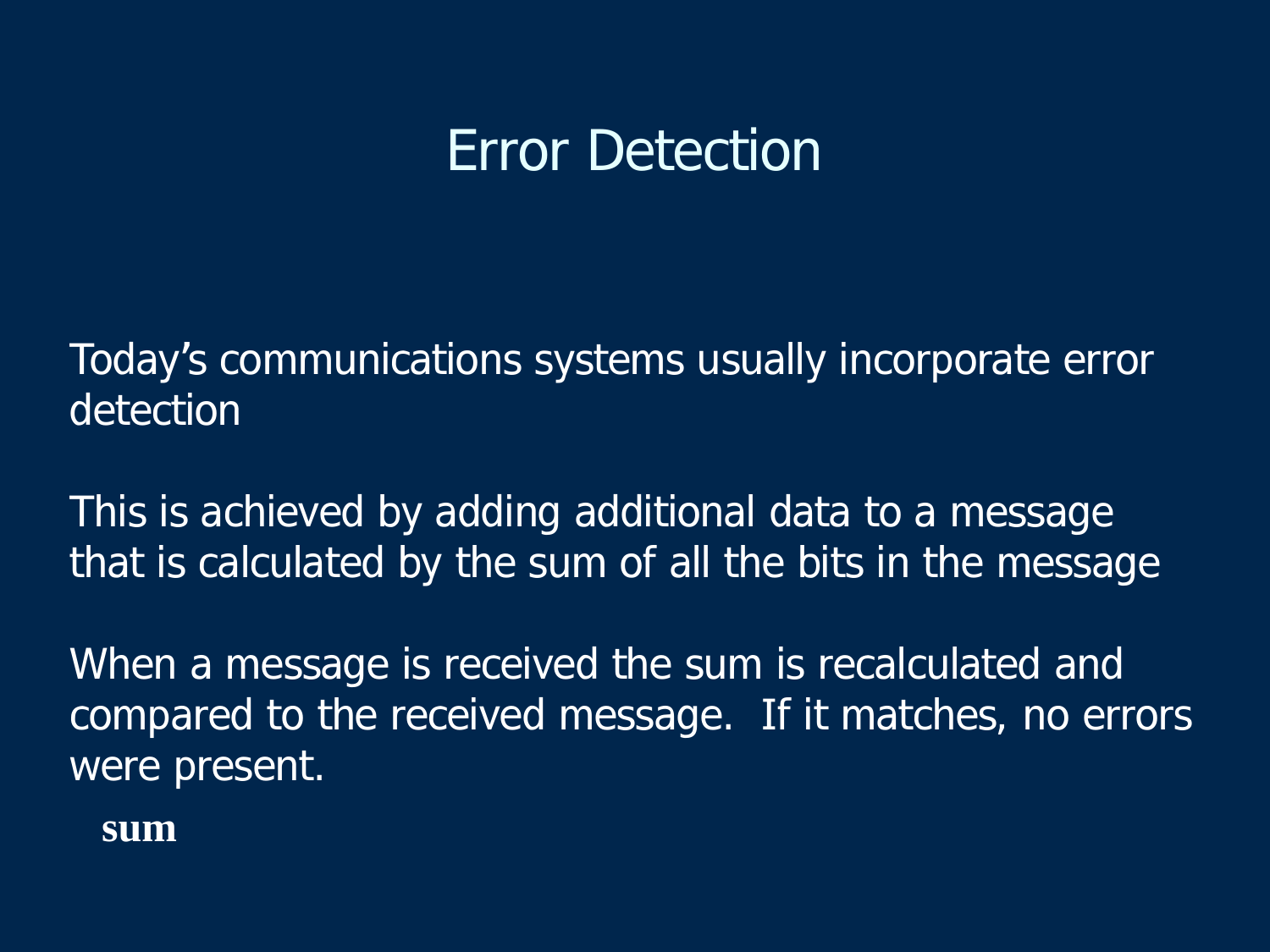

Error Detection

Today’s communications systems usually incorporate error detection

This is achieved by adding additional data to a message that is calculated by the sum of all the bits in the message

When a message is received the sum is recalculated and compared to the received message.  If it matches, no errors were present.
sum